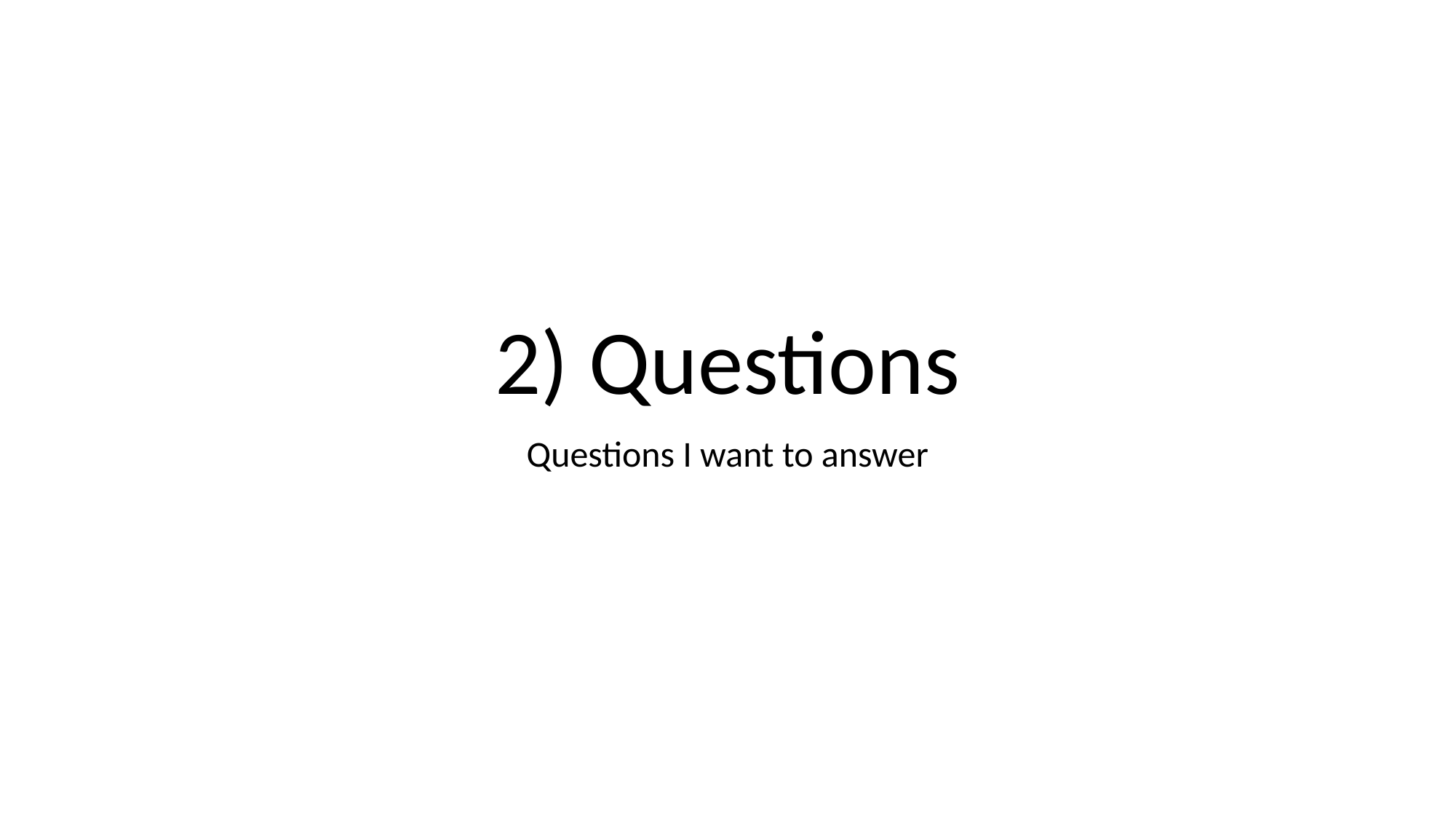

# 2) Questions
Questions I want to answer